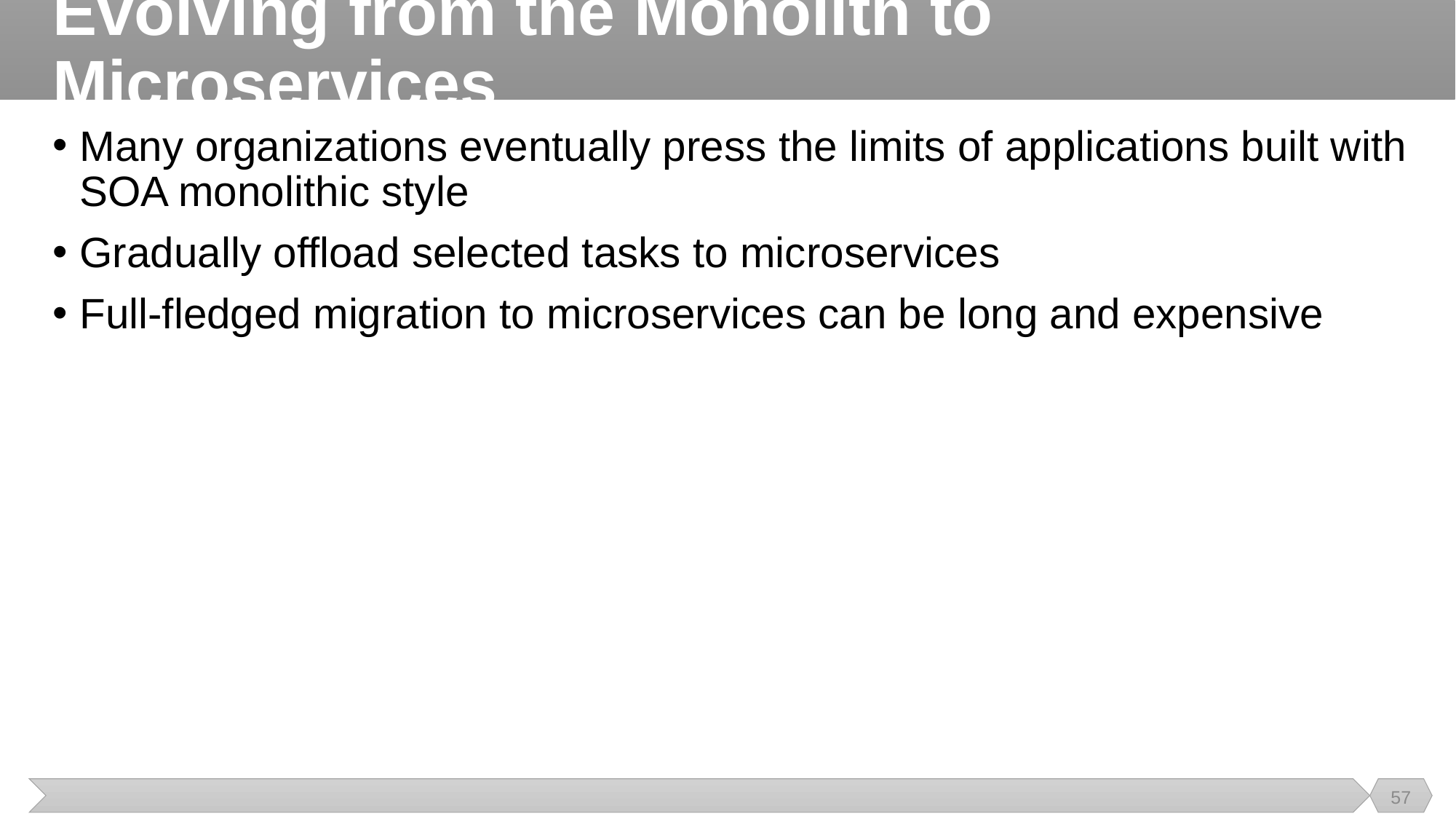

# Evolving from the Monolith to Microservices
Many organizations eventually press the limits of applications built with SOA monolithic style
Gradually offload selected tasks to microservices
Full-fledged migration to microservices can be long and expensive
57